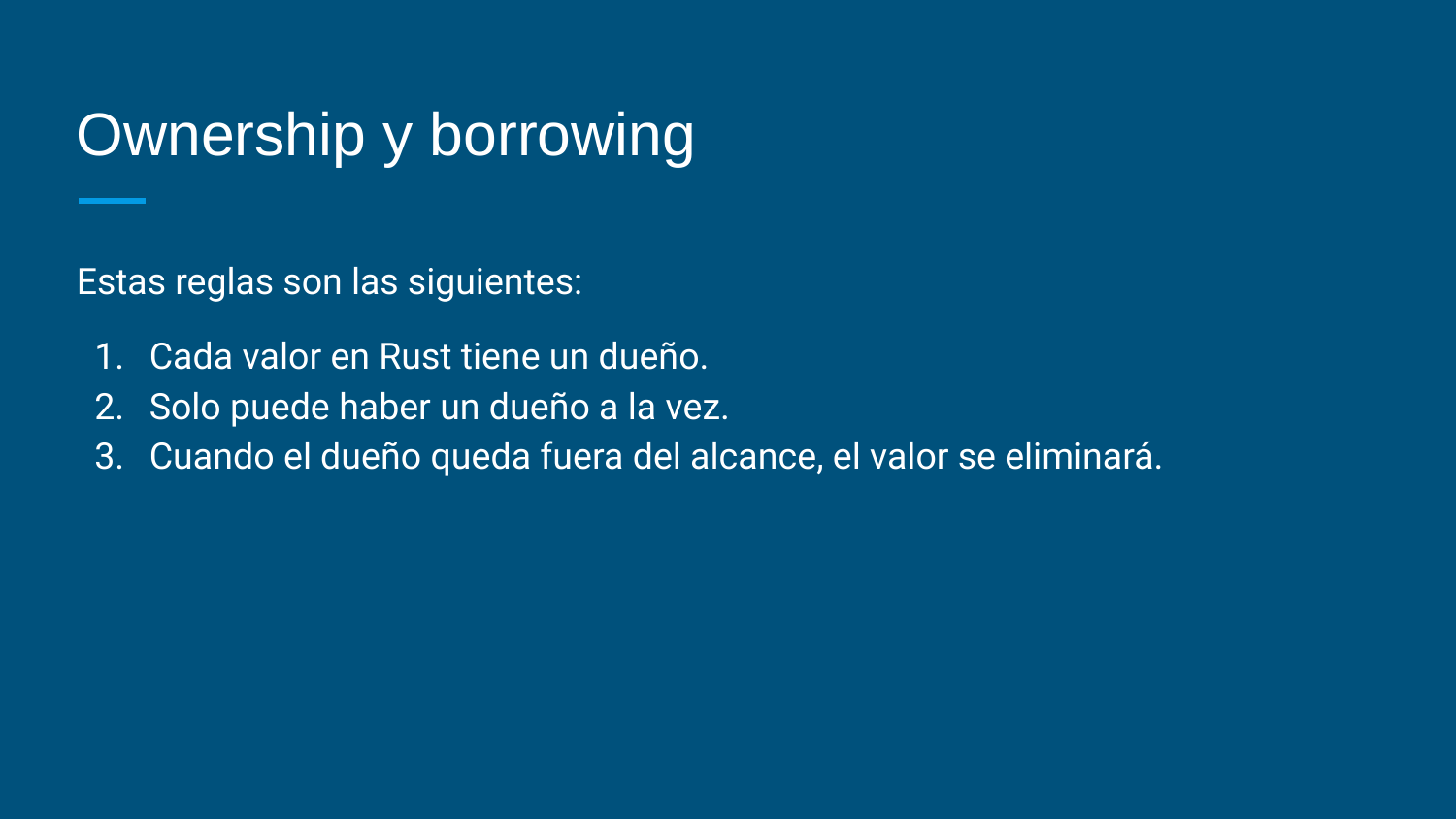

# Ownership y borrowing
Estas reglas son las siguientes:
Cada valor en Rust tiene un dueño.
Solo puede haber un dueño a la vez.
Cuando el dueño queda fuera del alcance, el valor se eliminará.